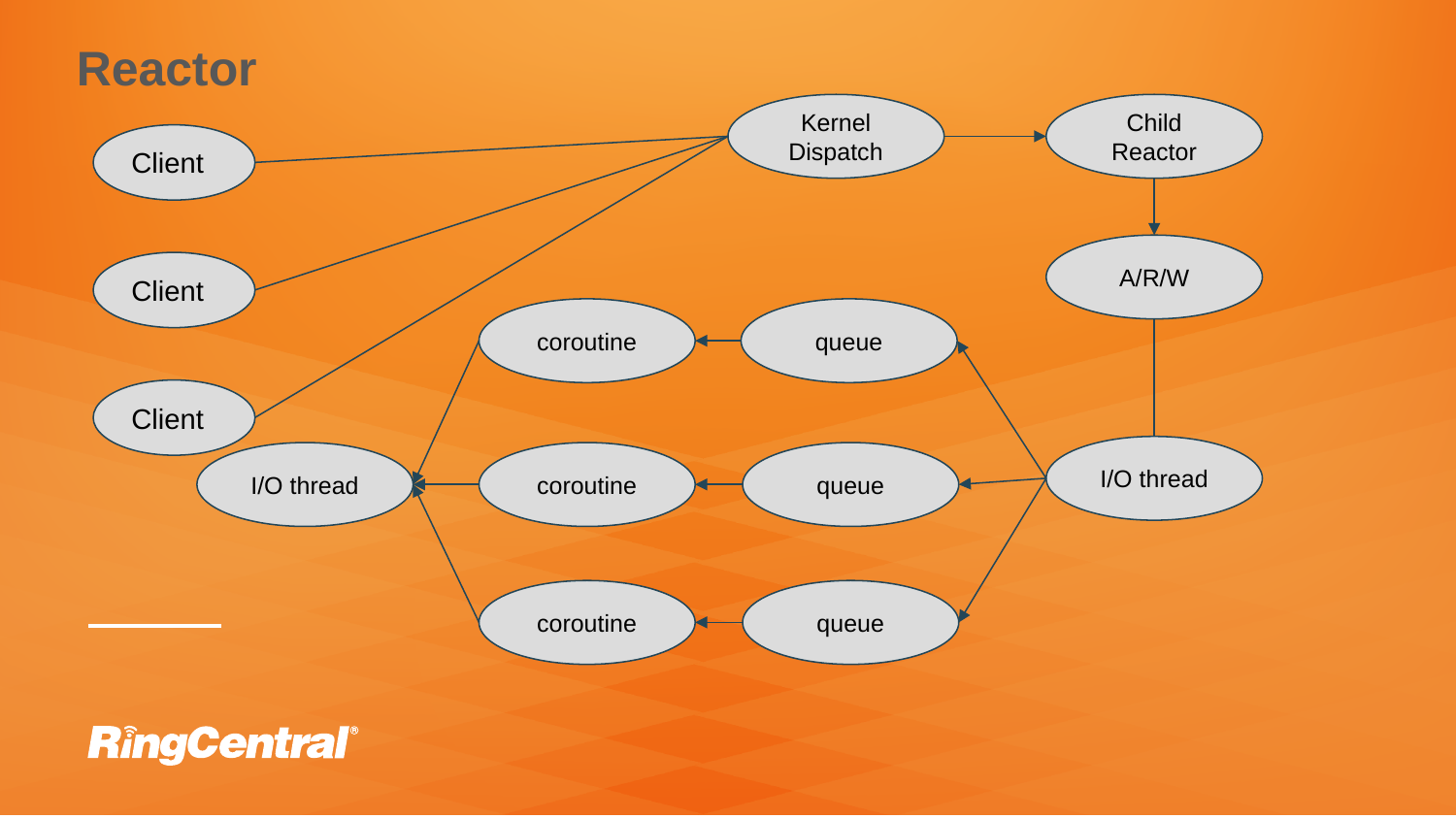

Reactor
Kernel
Dispatch
Child
Reactor
Client
A/R/W
Client
coroutine
queue
Client
I/O thread
coroutine
queue
I/O thread
coroutine
queue